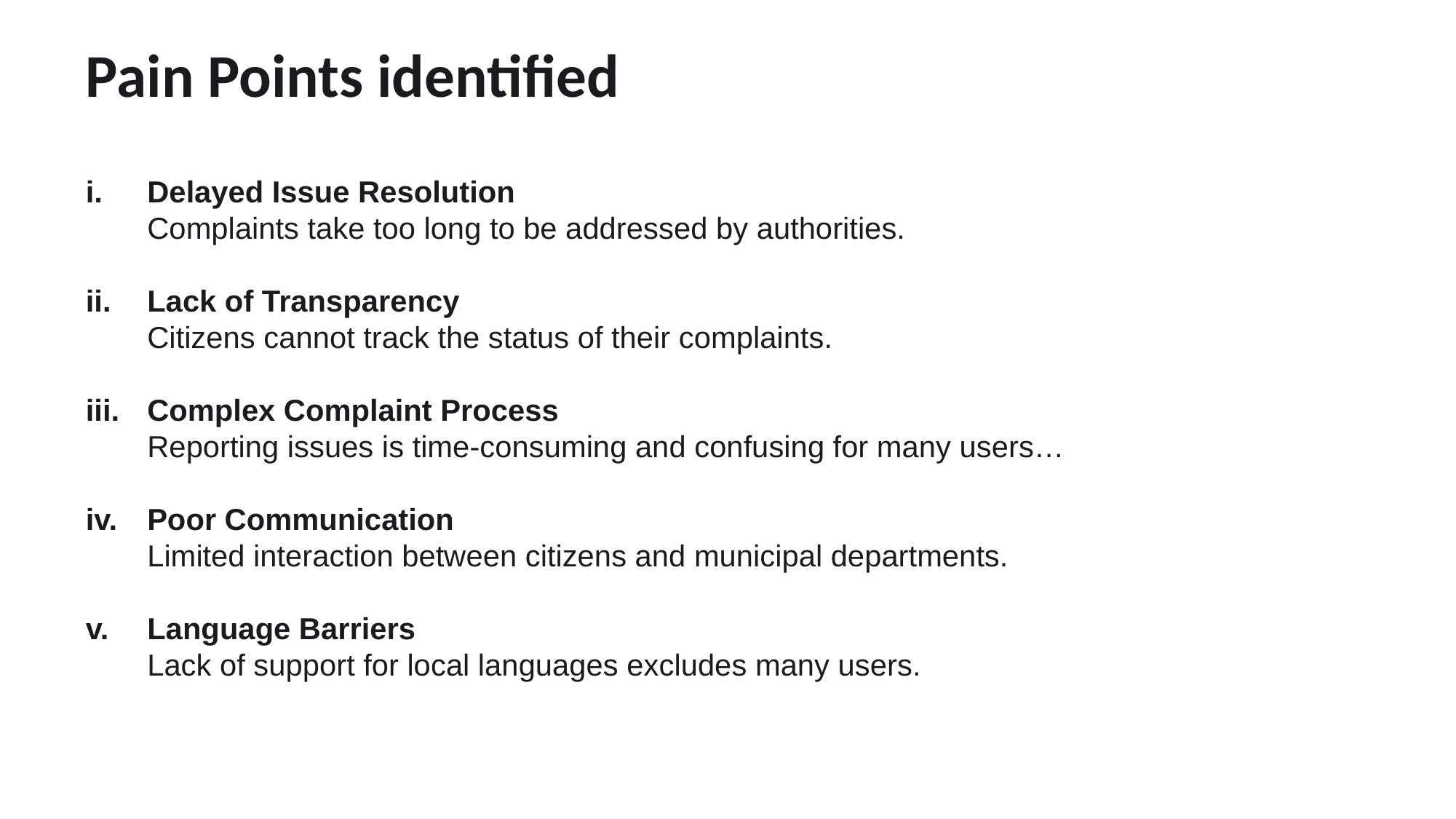

# Pain Points identified
Delayed Issue Resolution
Complaints take too long to be addressed by authorities.

Lack of Transparency
Citizens cannot track the status of their complaints.

Complex Complaint Process
Reporting issues is time-consuming and confusing for many users…

Poor Communication
Limited interaction between citizens and municipal departments.

Language Barriers
Lack of support for local languages excludes many users.